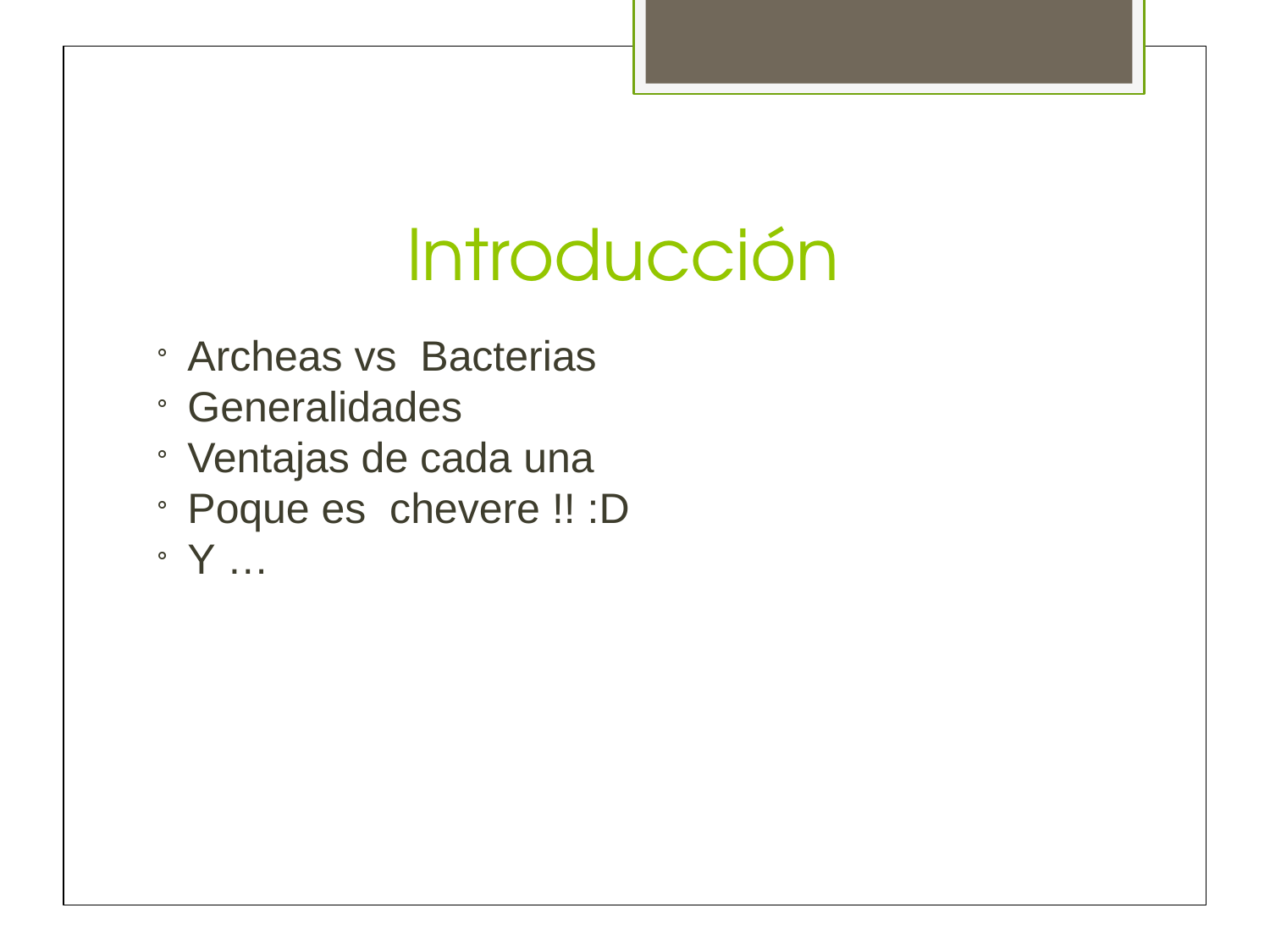

Introducción
Archeas vs  Bacterias
Generalidades
Ventajas de cada una
Poque es  chevere !! :D
Y …